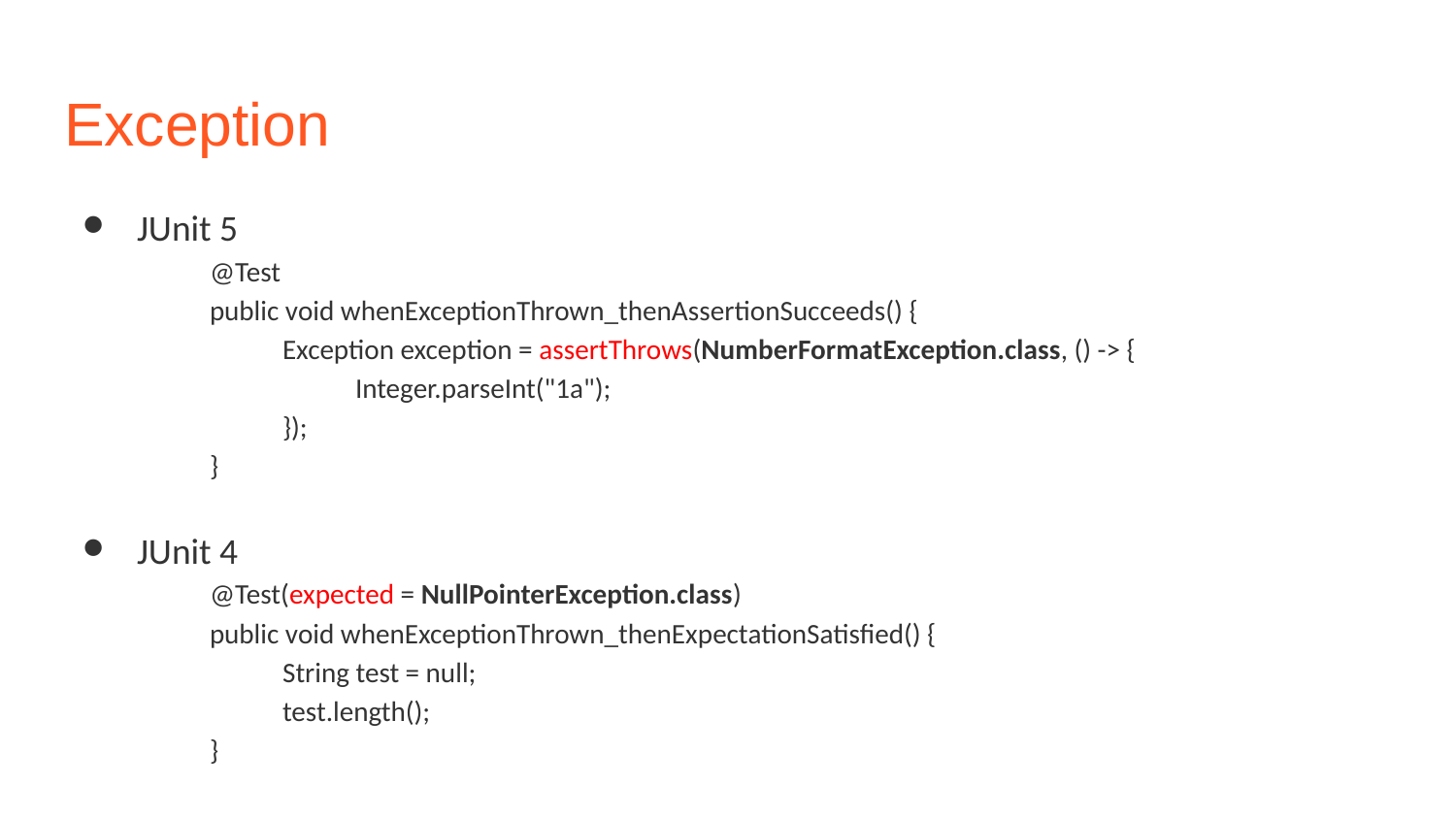

# Exception
JUnit 5
@Test
public void whenExceptionThrown_thenAssertionSucceeds() {
Exception exception = assertThrows(NumberFormatException.class, () -> {
Integer.parseInt("1a");
});
}

JUnit 4
@Test(expected = NullPointerException.class)
public void whenExceptionThrown_thenExpectationSatisfied() {
String test = null;
test.length();
}